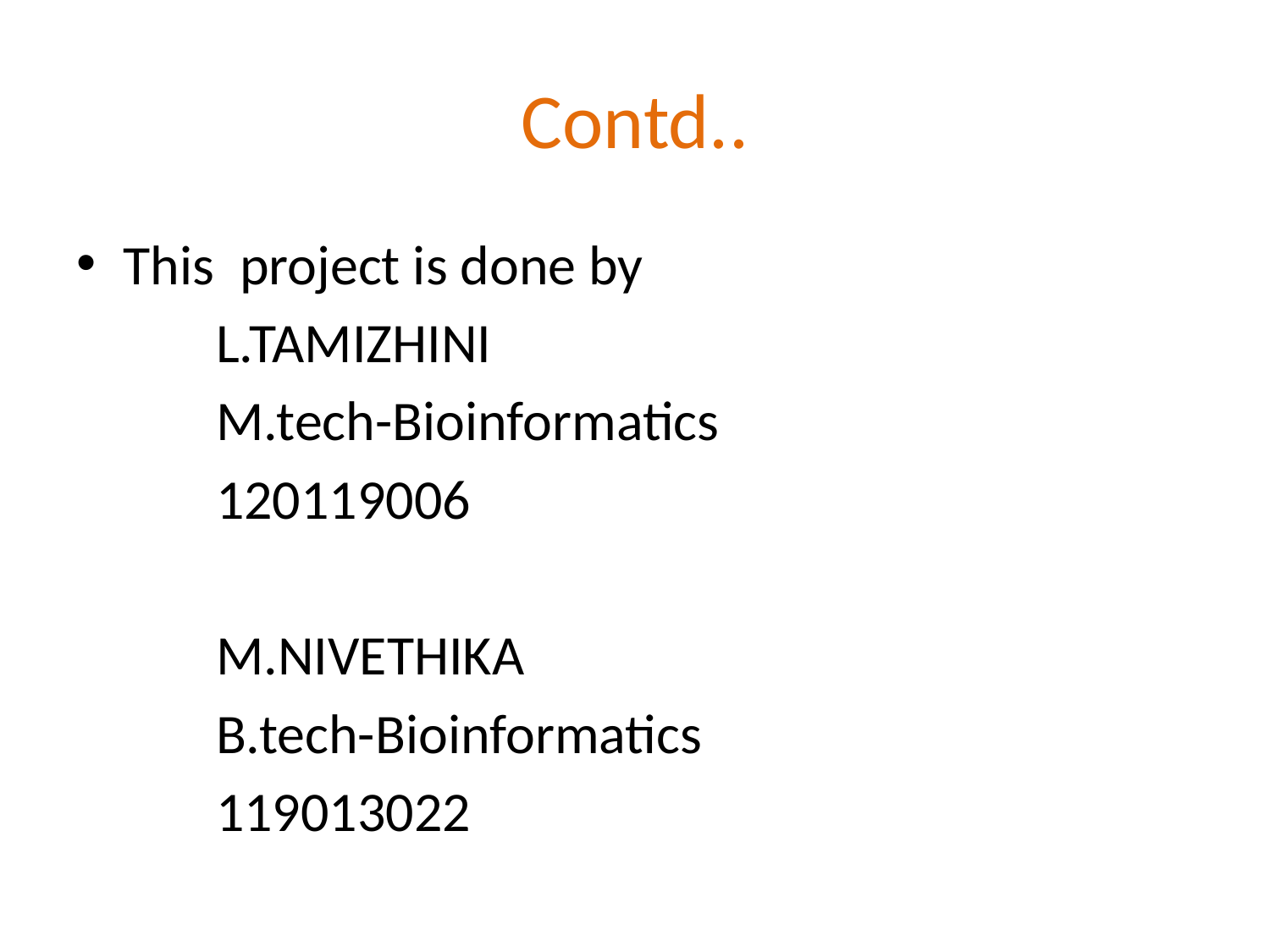

# Contd..
This  project is done by
           L.TAMIZHINI
           M.tech-Bioinformatics
           120119006

           M.NIVETHIKA
           B.tech-Bioinformatics
           119013022